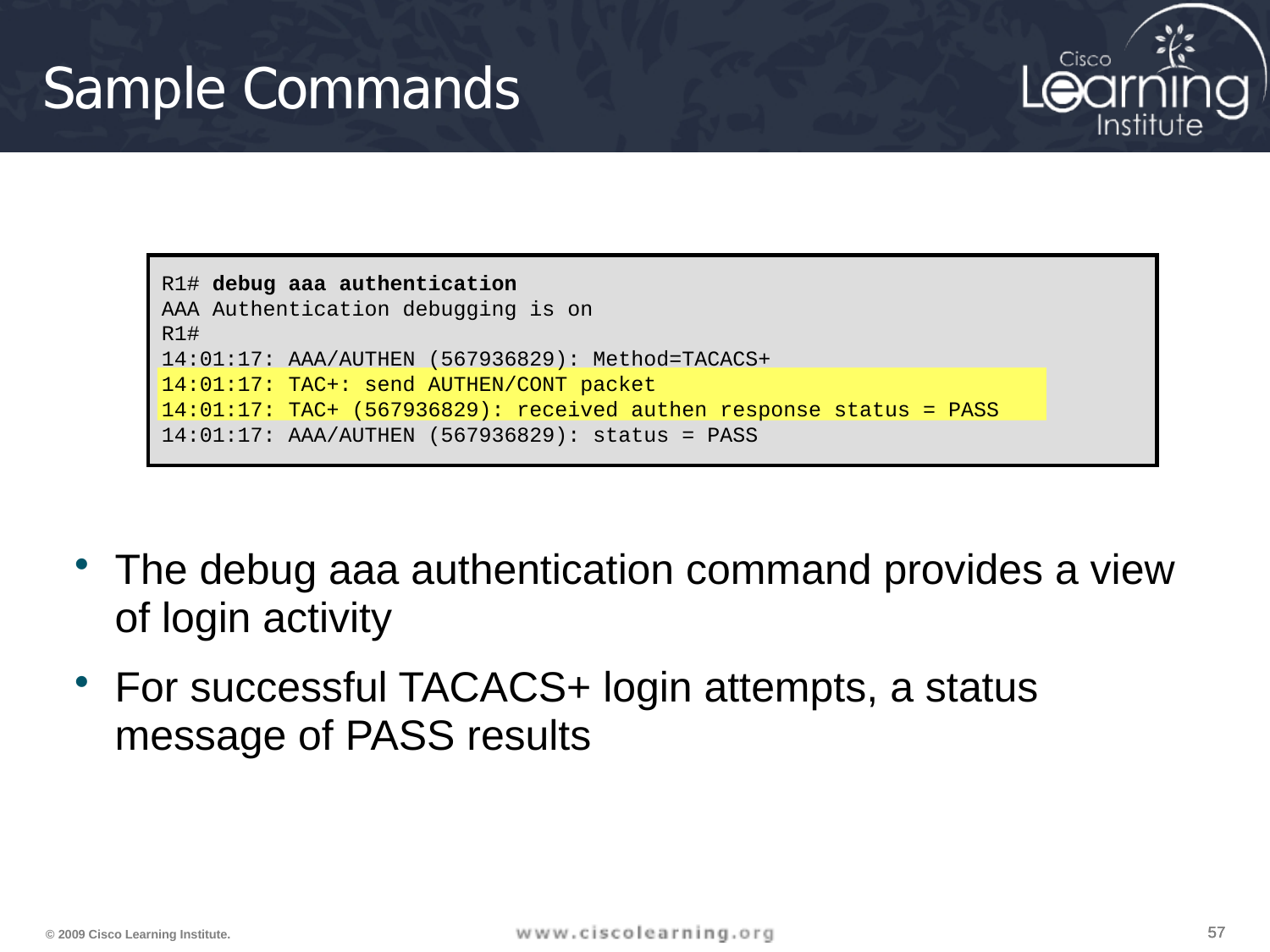

# Sample Commands

R1# debug aaa authentication
AAA Authentication debugging is on
R1#
14:01:17: AAA/AUTHEN (567936829): Method=TACACS+
14:01:17: TAC+: send AUTHEN/CONT packet
14:01:17: TAC+ (567936829): received authen response status = PASS
14:01:17: AAA/AUTHEN (567936829): status = PASS

The debug aaa authentication command provides a view of login activity
For successful TACACS+ login attempts, a status message of PASS results